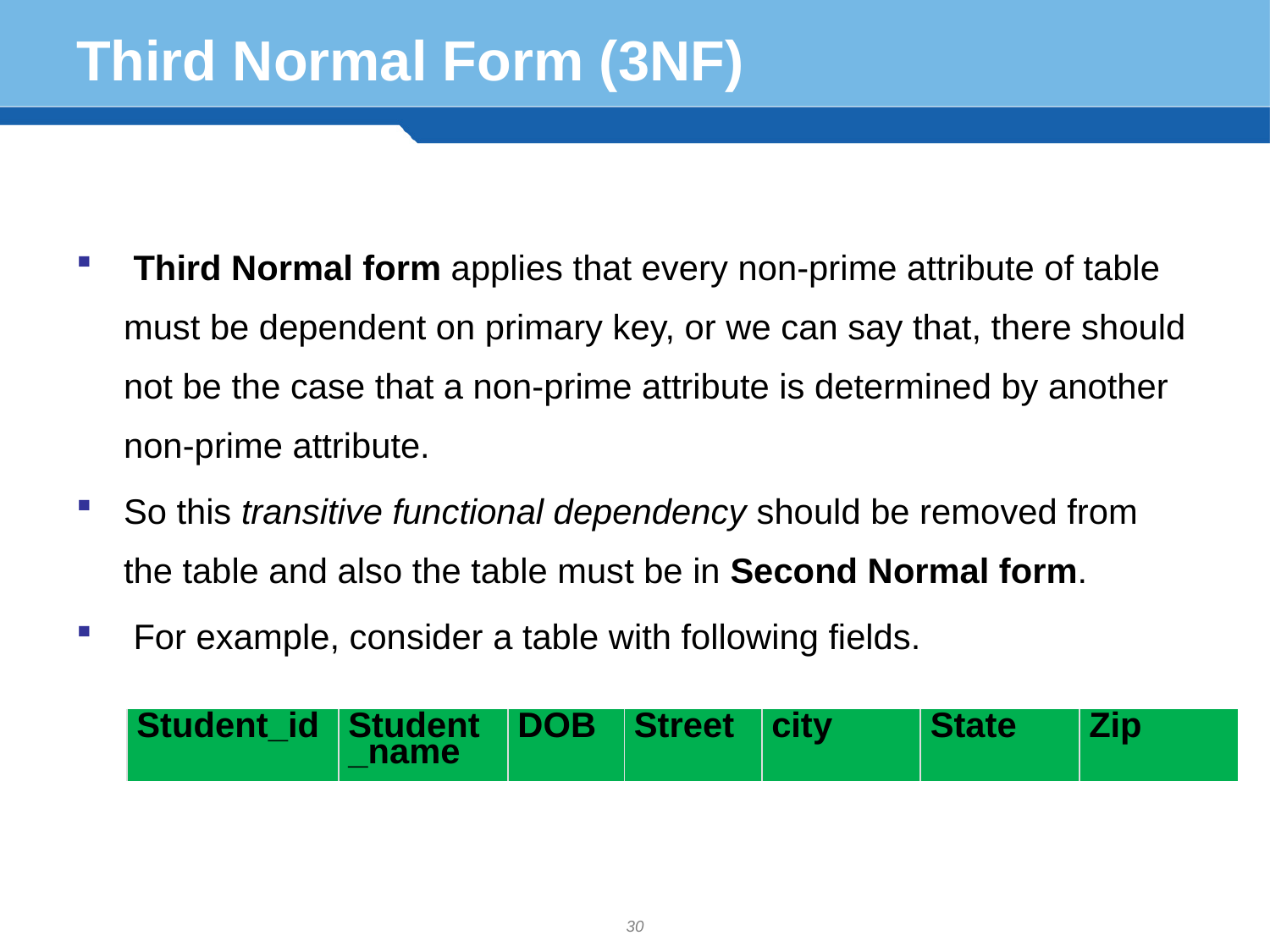

# Third Normal Form (3NF)
 Third Normal form applies that every non-prime attribute of table must be dependent on primary key, or we can say that, there should not be the case that a non-prime attribute is determined by another non-prime attribute.
So this transitive functional dependency should be removed from the table and also the table must be in Second Normal form.
 For example, consider a table with following fields.

| Student\_id | Student\_name | DOB | Street | city | State | Zip |
| --- | --- | --- | --- | --- | --- | --- |
30